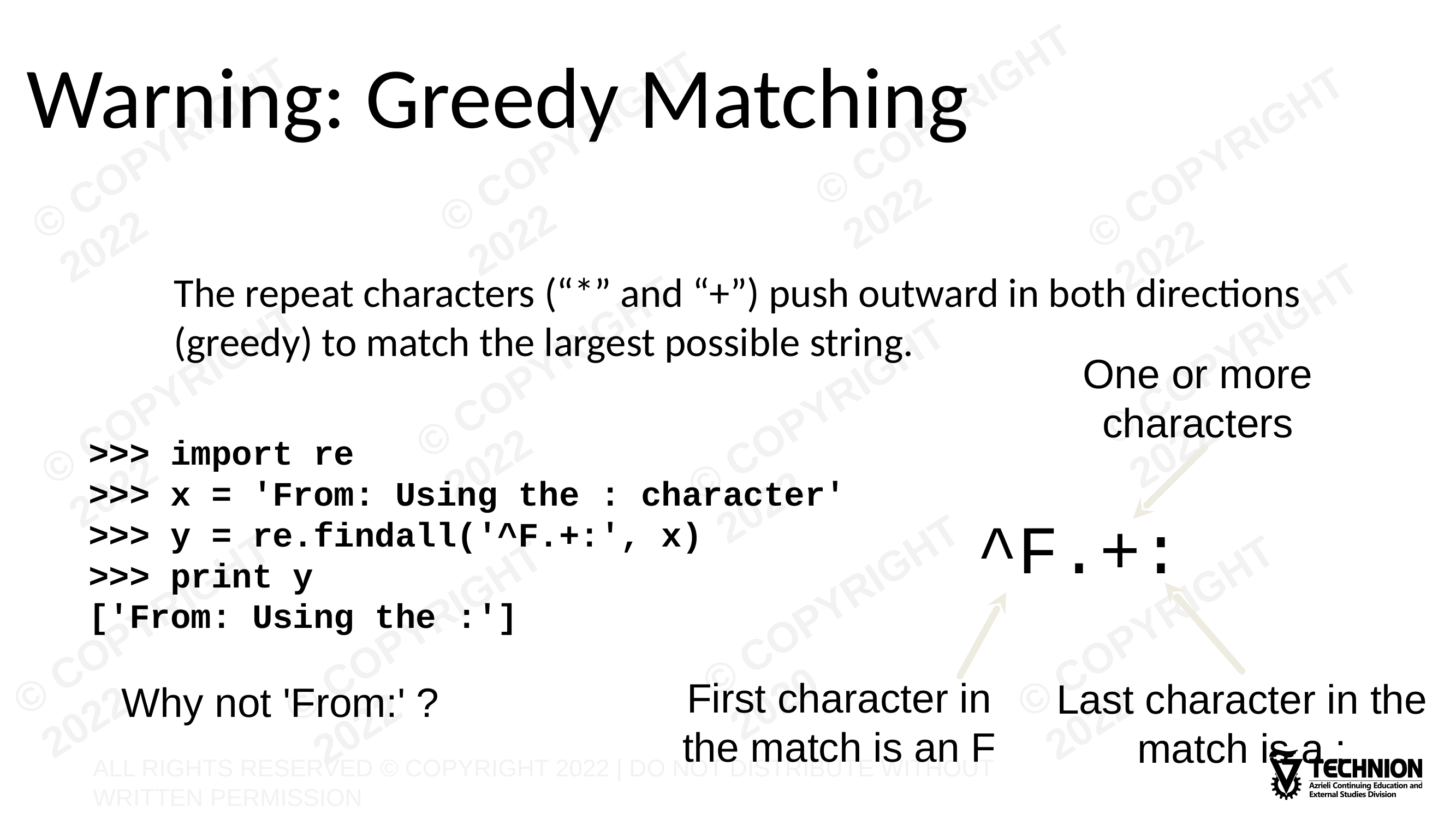

# Warning: Greedy Matching
The repeat characters (“*” and “+”) push outward in both directions (greedy) to match the largest possible string.
One or more characters
>>> import re
>>> x = 'From: Using the : character'
>>> y = re.findall('^F.+:', x)
>>> print y
['From: Using the :']
^F.+:
First character in the match is an F
Last character in the match is a :
Why not 'From:' ?